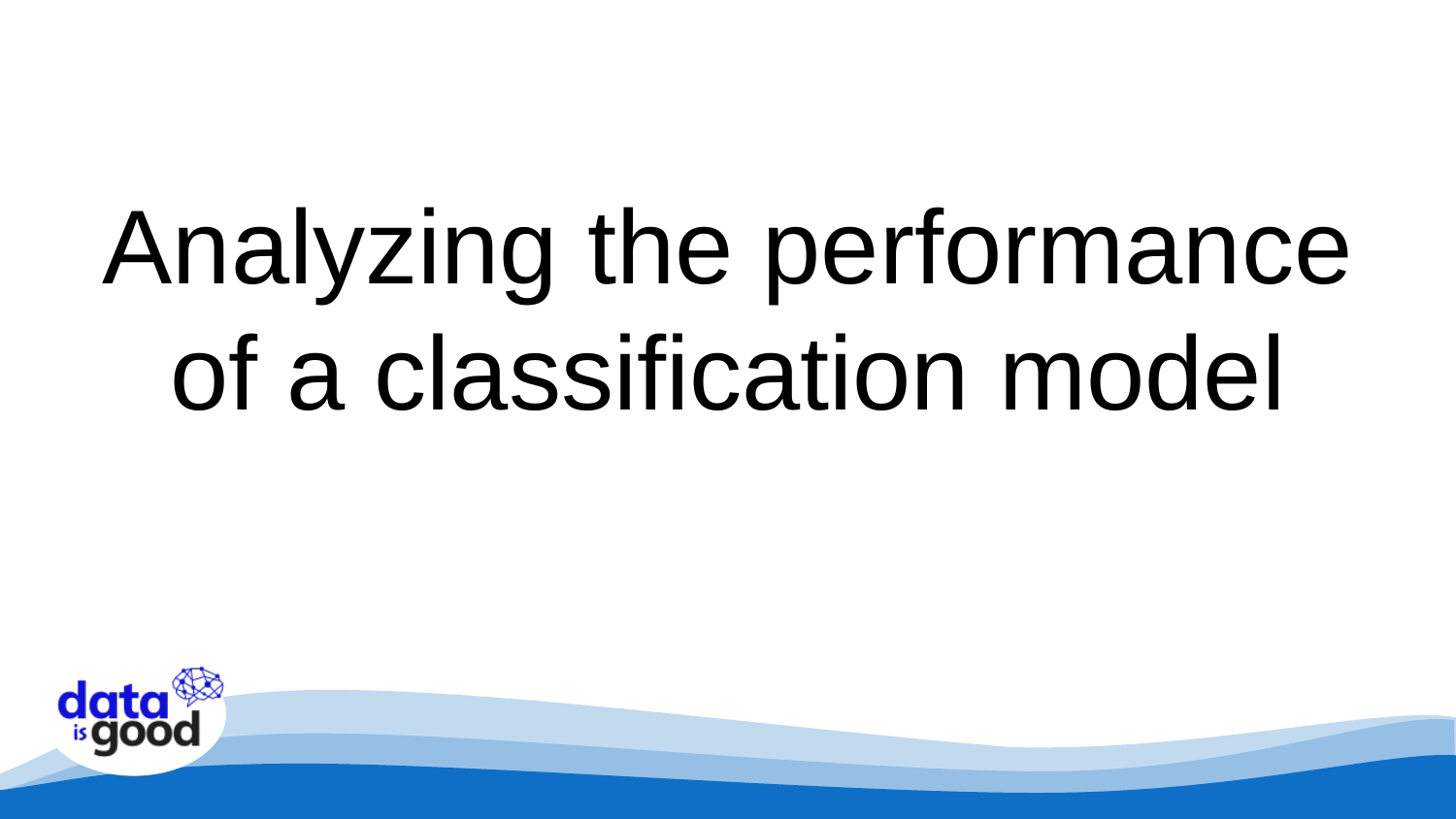

# Analyzing the performance of a classification model